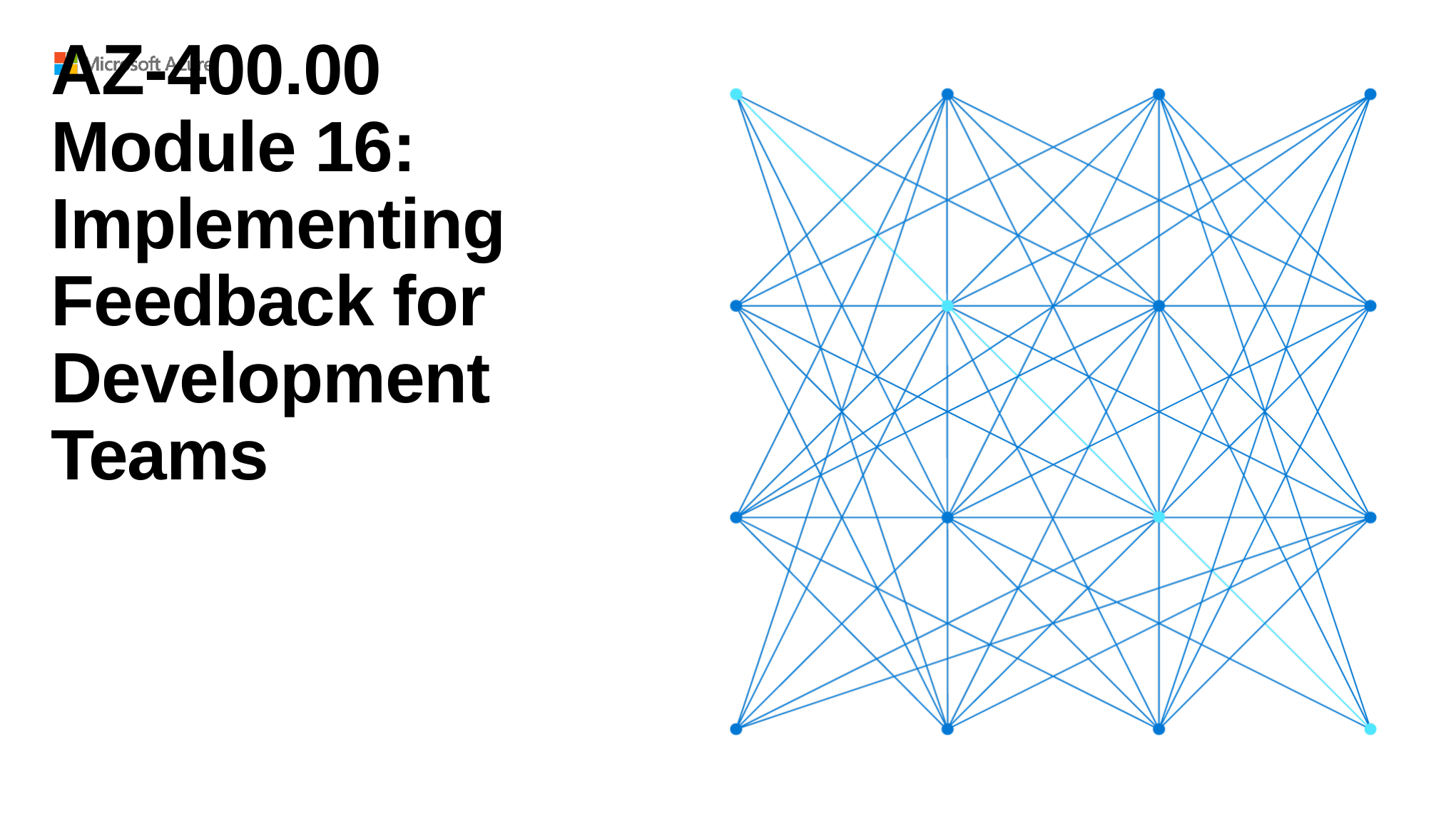

# AZ-400.00 Module 16: Implementing Feedback for Development Teams